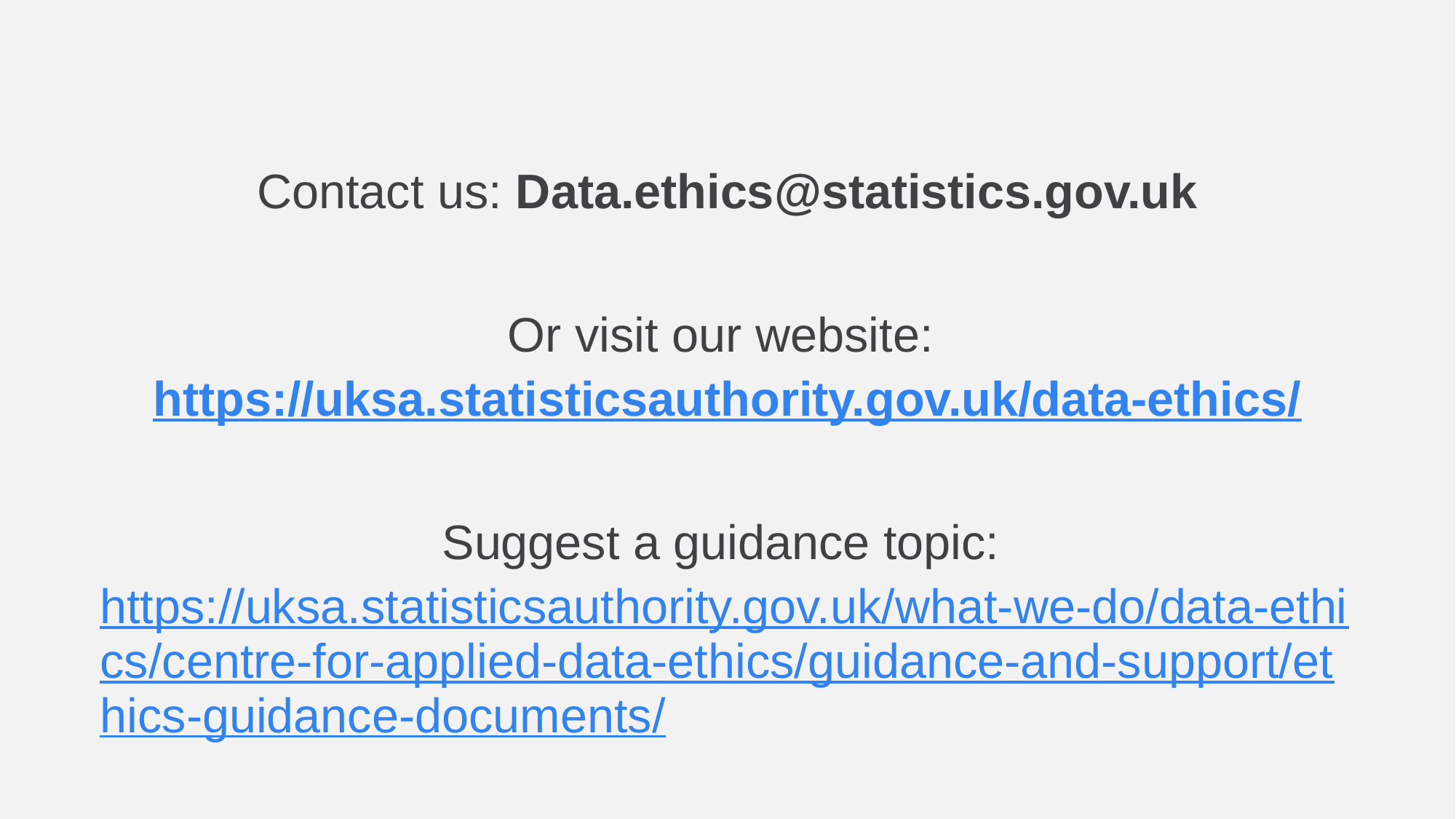

Contact us: Data.ethics@statistics.gov.uk

Or visit our website: https://uksa.statisticsauthority.gov.uk/data-ethics/

Suggest a guidance topic: https://uksa.statisticsauthority.gov.uk/what-we-do/data-ethics/centre-for-applied-data-ethics/guidance-and-support/ethics-guidance-documents/